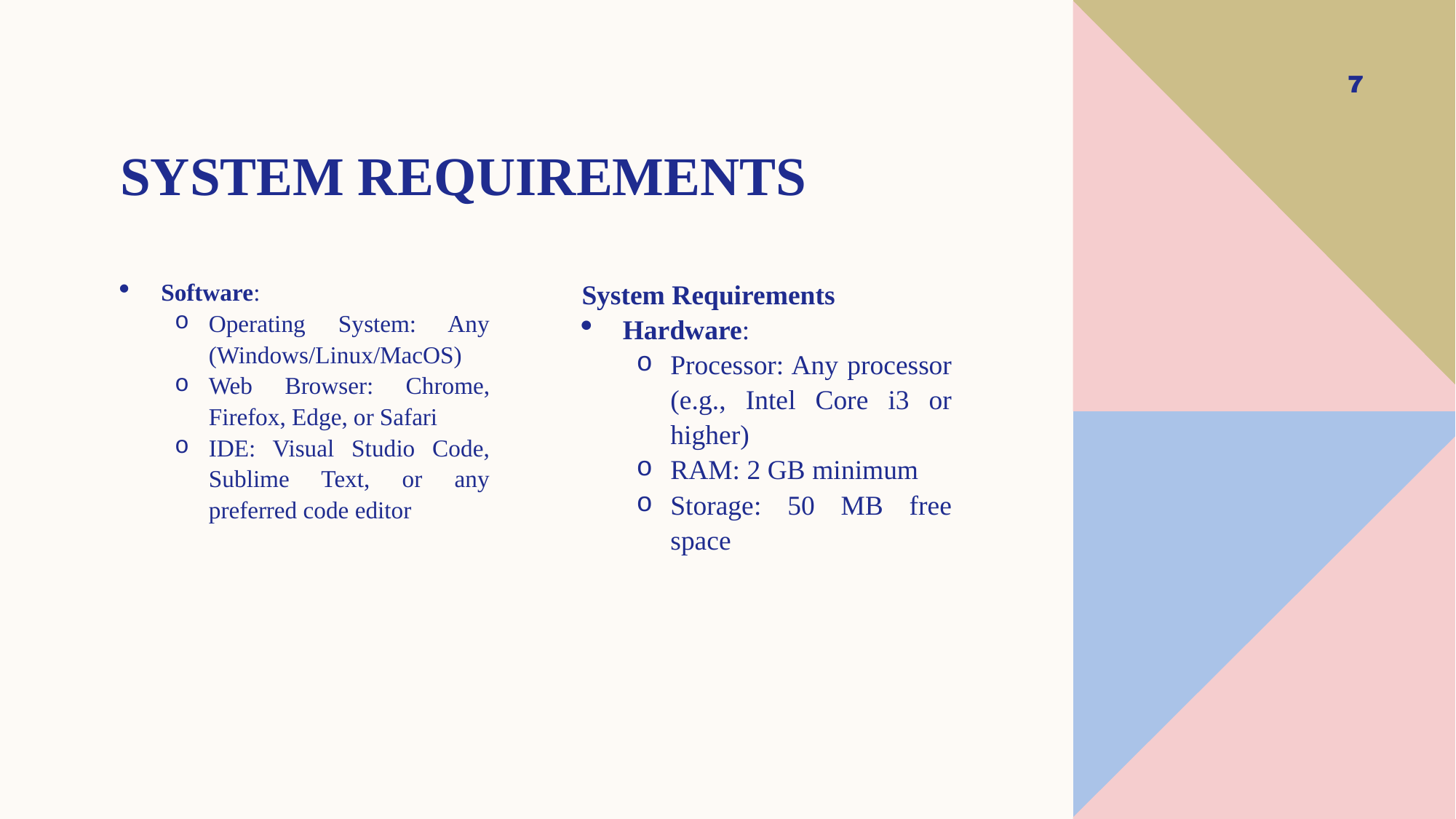

7
# System Requirements
Software:
Operating System: Any (Windows/Linux/MacOS)
Web Browser: Chrome, Firefox, Edge, or Safari
IDE: Visual Studio Code, Sublime Text, or any preferred code editor
System Requirements
Hardware:
Processor: Any processor (e.g., Intel Core i3 or higher)
RAM: 2 GB minimum
Storage: 50 MB free space